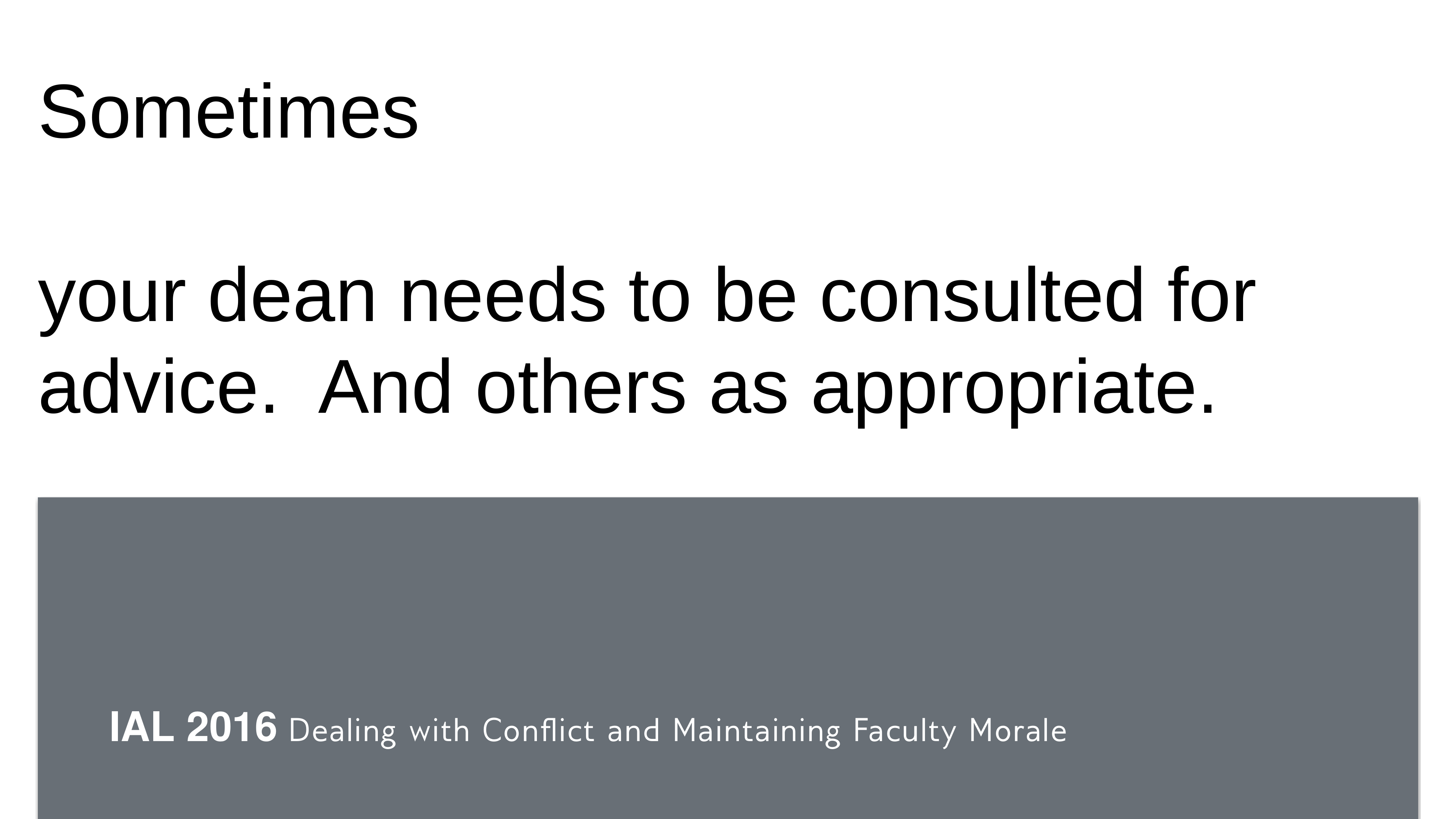

# Sometimes your dean needs to be consulted for advice.  And others as appropriate.

      IAL 2016 Dealing with Conflict and Maintaining Faculty Morale